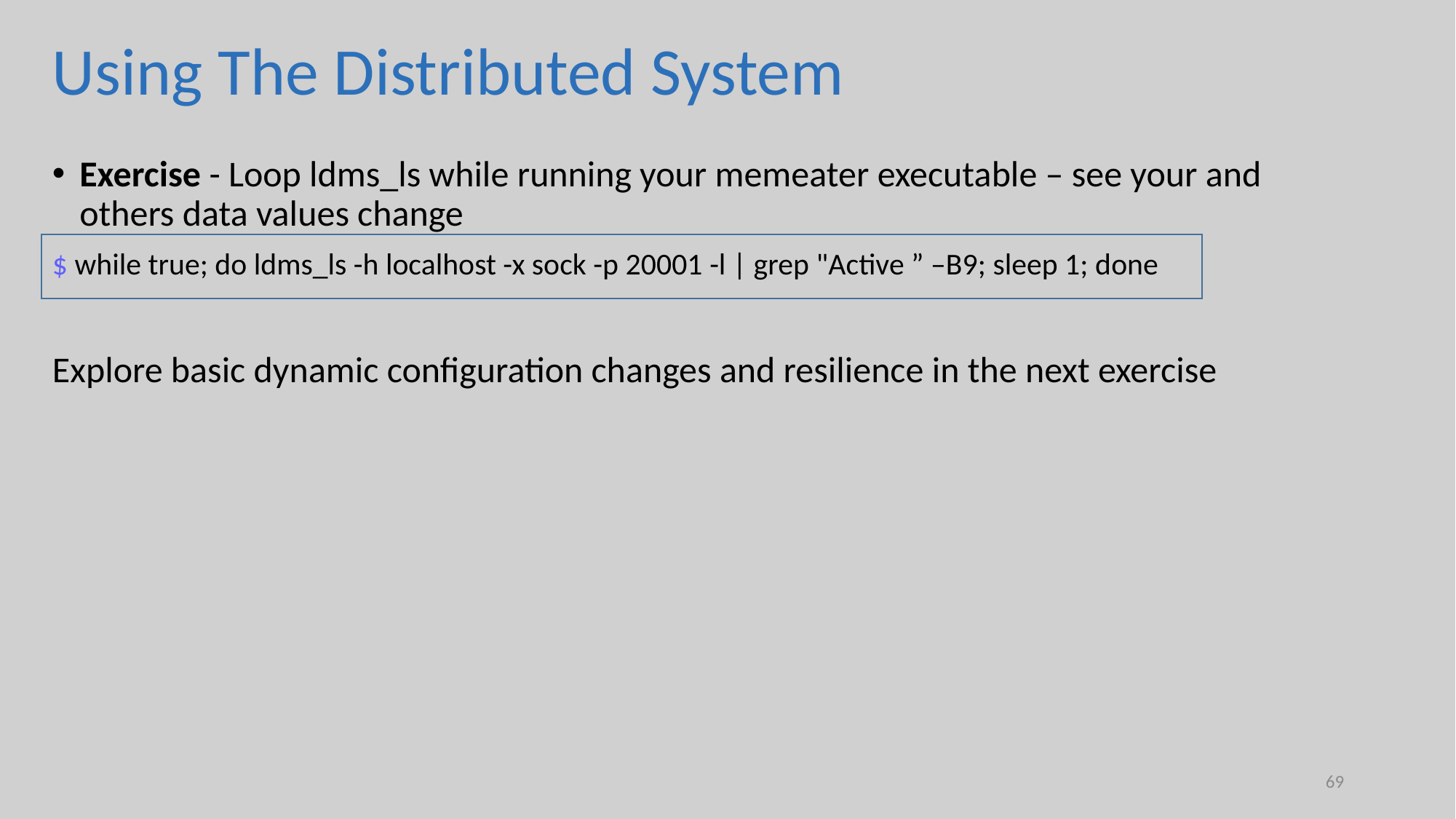

# Using The Distributed System
Exercise - Loop ldms_ls while running your memeater executable – see your and others data values change
$ while true; do ldms_ls -h localhost -x sock -p 20001 -l | grep "Active ” –B9; sleep 1; done

Explore basic dynamic configuration changes and resilience in the next exercise

69